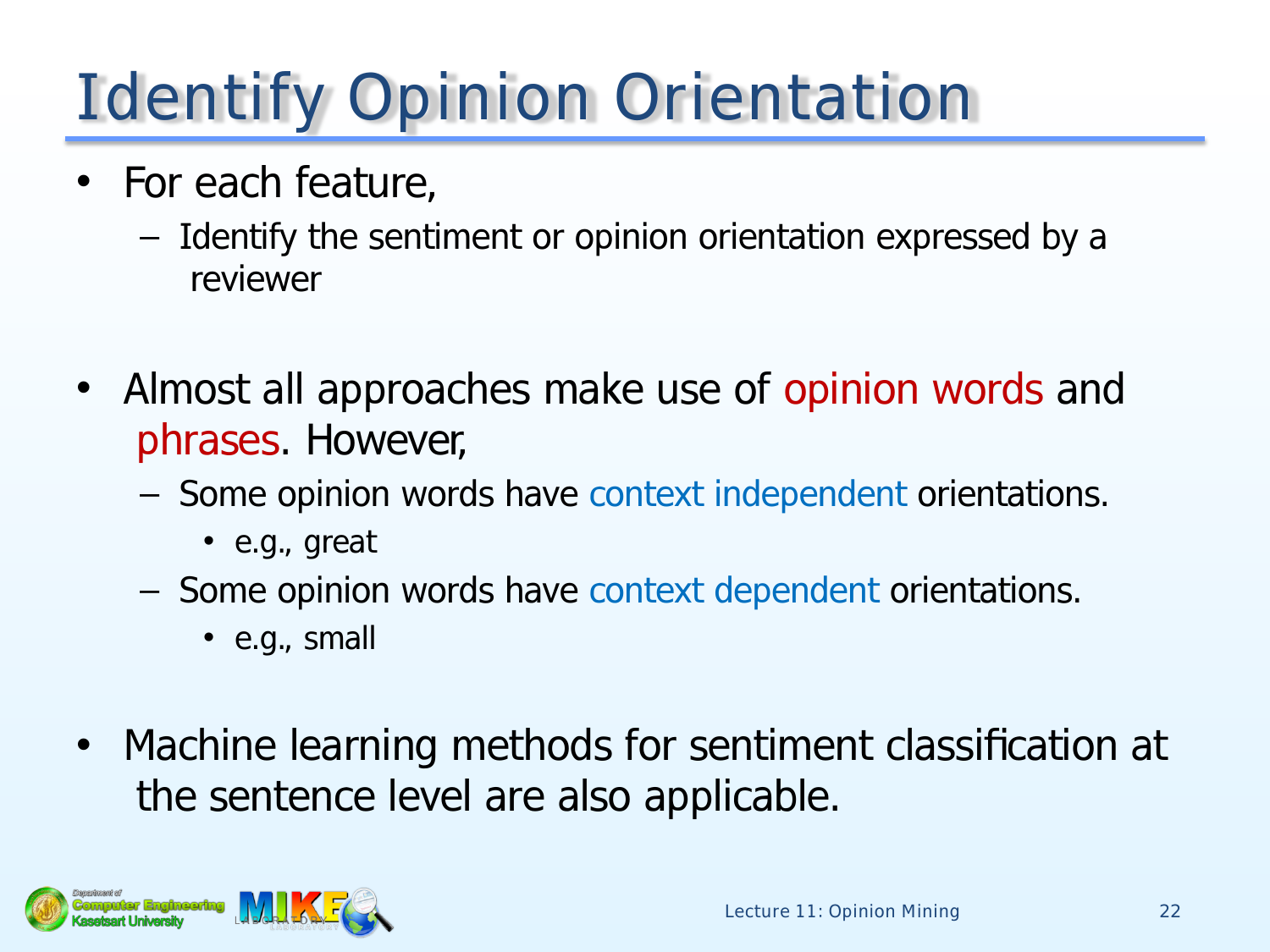

# Identify Opinion Orientation
For each feature,
Identify the sentiment or opinion orientation expressed by a  reviewer

Almost all approaches make use of opinion words and  phrases. However,
Some opinion words have context independent orientations.
e.g., great
Some opinion words have context dependent orientations.
e.g., small

Machine learning methods for sentiment classification at  the sentence level are also applicable.
Lecture 11: Opinion Mining
22